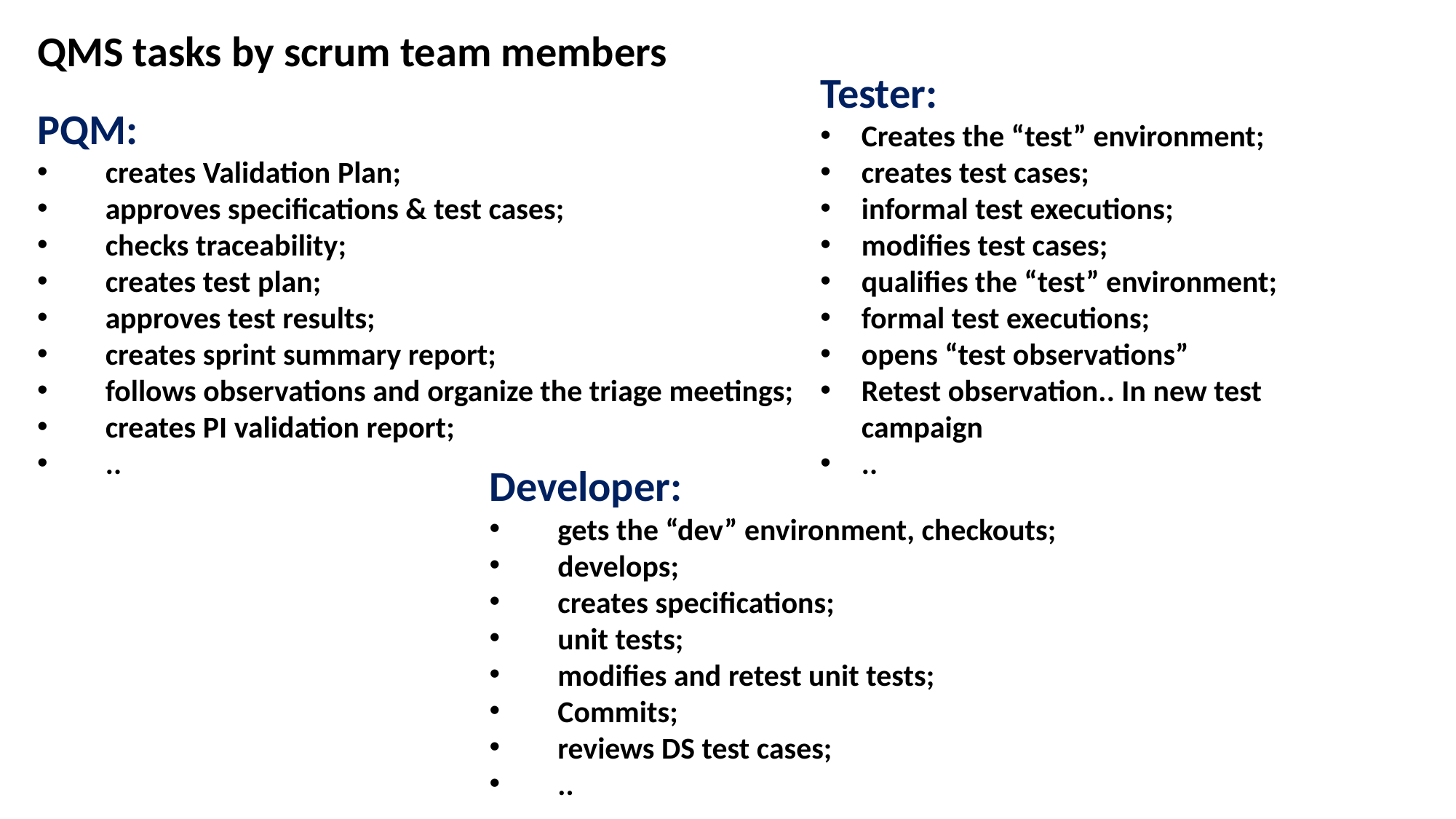

QMS tasks by scrum team members

PQM:
creates Validation Plan;
approves specifications & test cases;
checks traceability;
creates test plan;
approves test results;
creates sprint summary report;
follows observations and organize the triage meetings;
creates PI validation report;
..
Tester:
Creates the “test” environment;
creates test cases;
informal test executions;
modifies test cases;
qualifies the “test” environment;
formal test executions;
opens “test observations”
Retest observation.. In new test campaign
..
Developer:
gets the “dev” environment, checkouts;
develops;
creates specifications;
unit tests;
modifies and retest unit tests;
Commits;
reviews DS test cases;
..